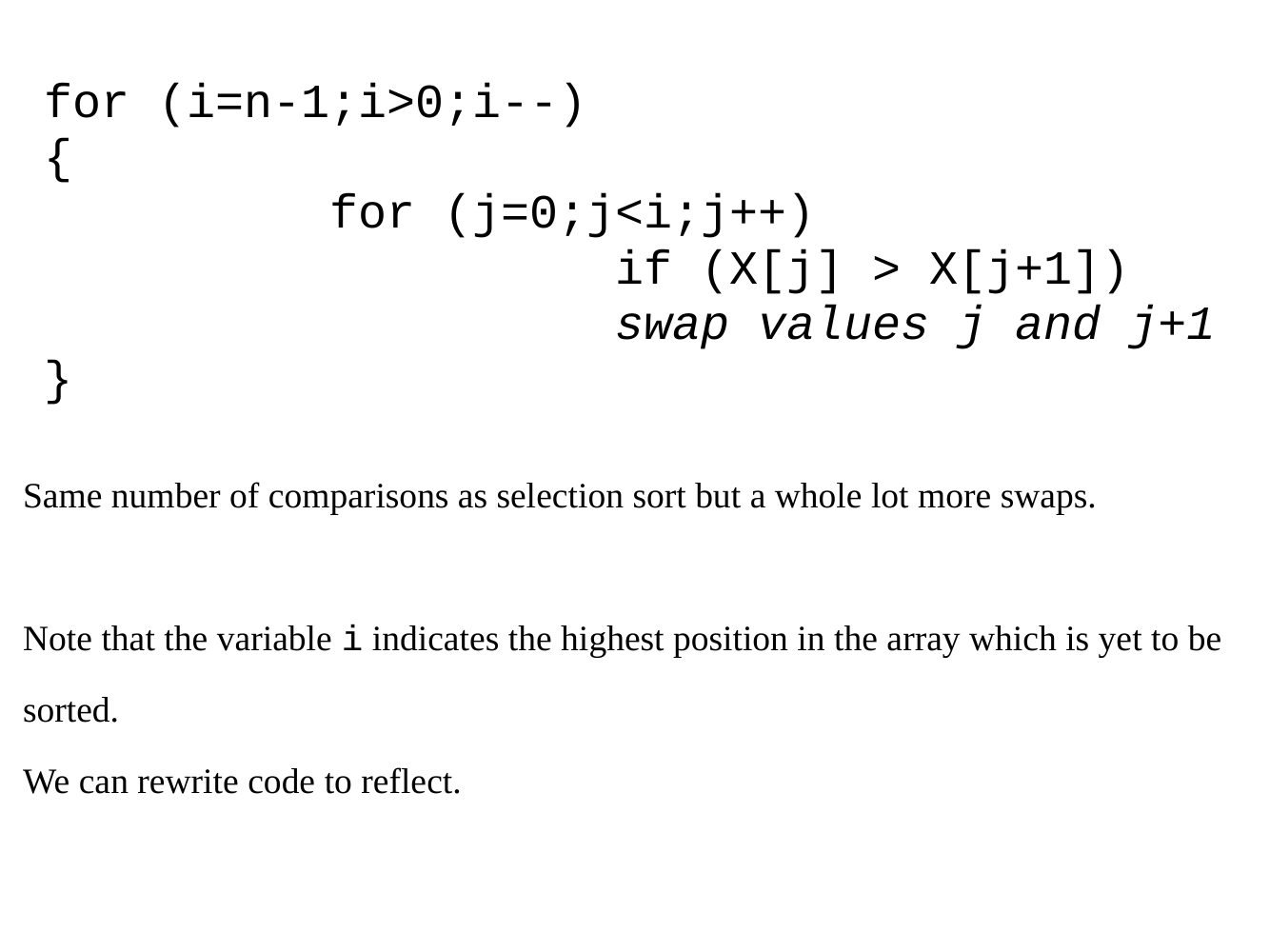

for (i=n-1;i>0;i--)
	{
			for (j=0;j<i;j++)
					if (X[j] > X[j+1])
			   		swap values j and j+1
	}
Same number of comparisons as selection sort but a whole lot more swaps.

Note that the variable i indicates the highest position in the array which is yet to be sorted.
We can rewrite code to reflect.